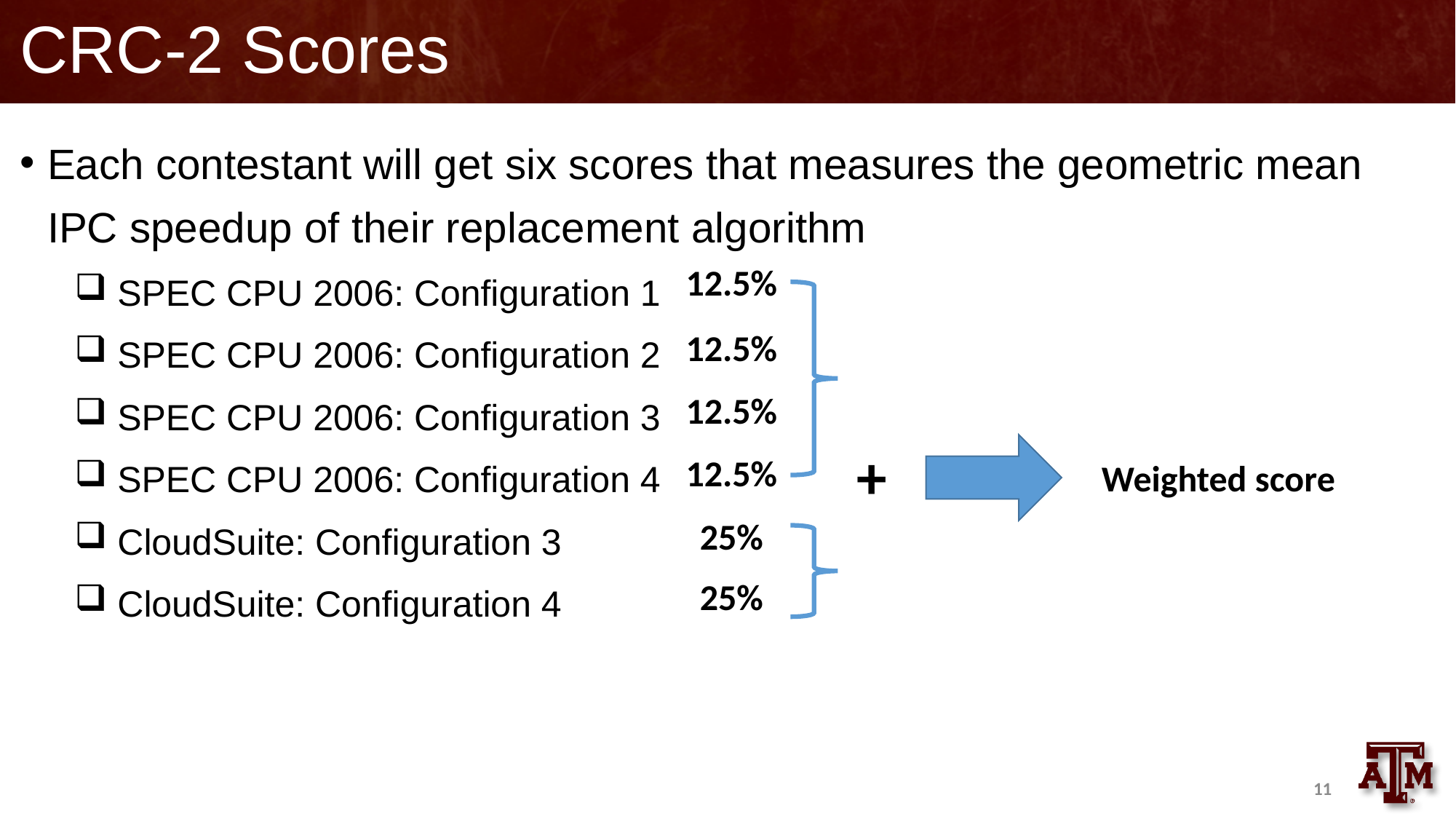

# CRC-2 Scores
Each contestant will get six scores that measures the geometric mean
IPC speedup of their replacement algorithm
 SPEC CPU 2006: Configuration 1
 SPEC CPU 2006: Configuration 2
 SPEC CPU 2006: Configuration 3
 SPEC CPU 2006: Configuration 4
 CloudSuite: Configuration 3
 CloudSuite: Configuration 4
12.5%

12.5%
12.5%
+

12.5%
Weighted score
25%

25%
11